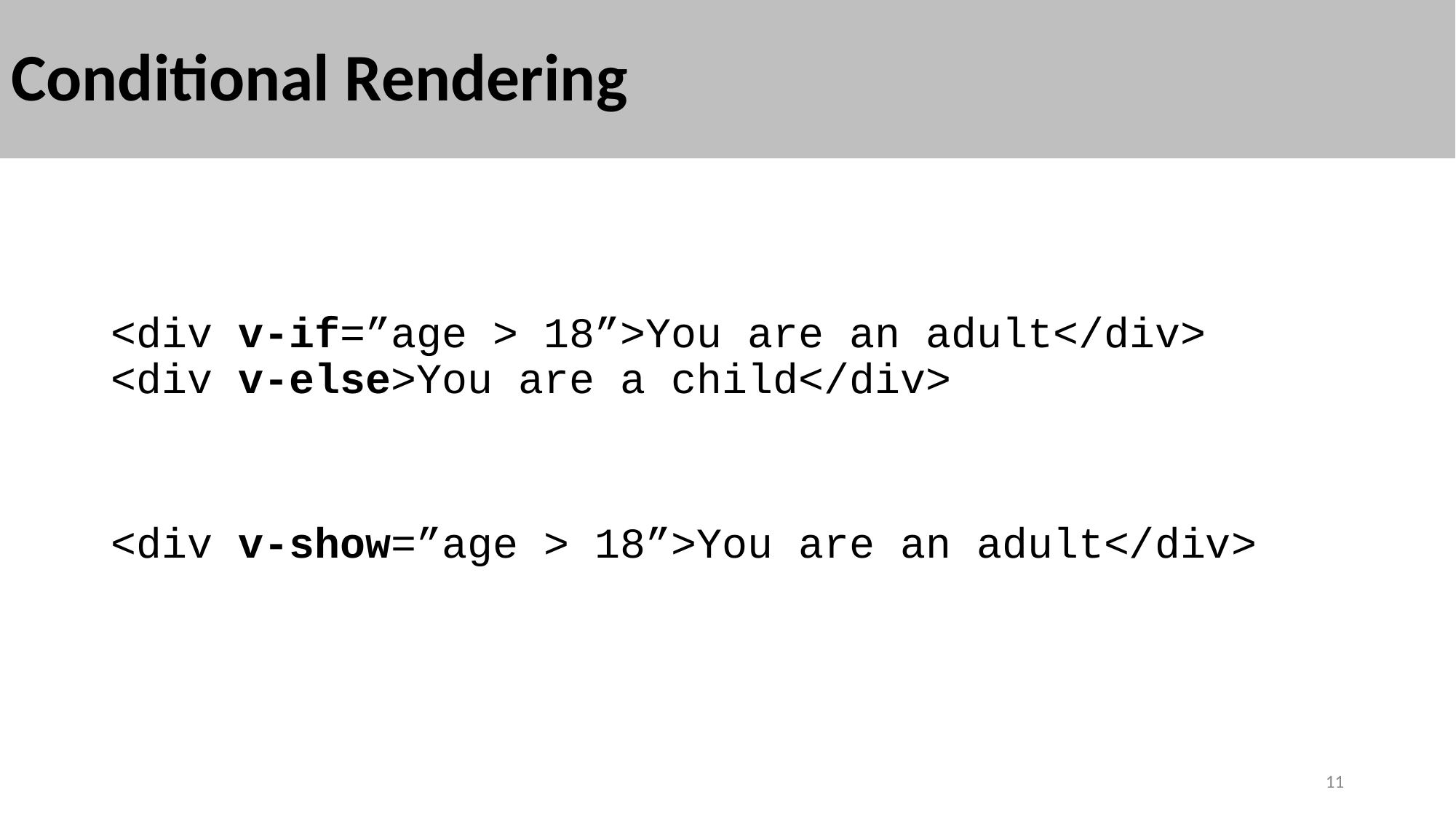

# Conditional Rendering

<div v-if=”age > 18”>You are an adult</div>
<div v-else>You are a child</div>

<div v-show=”age > 18”>You are an adult</div>
11